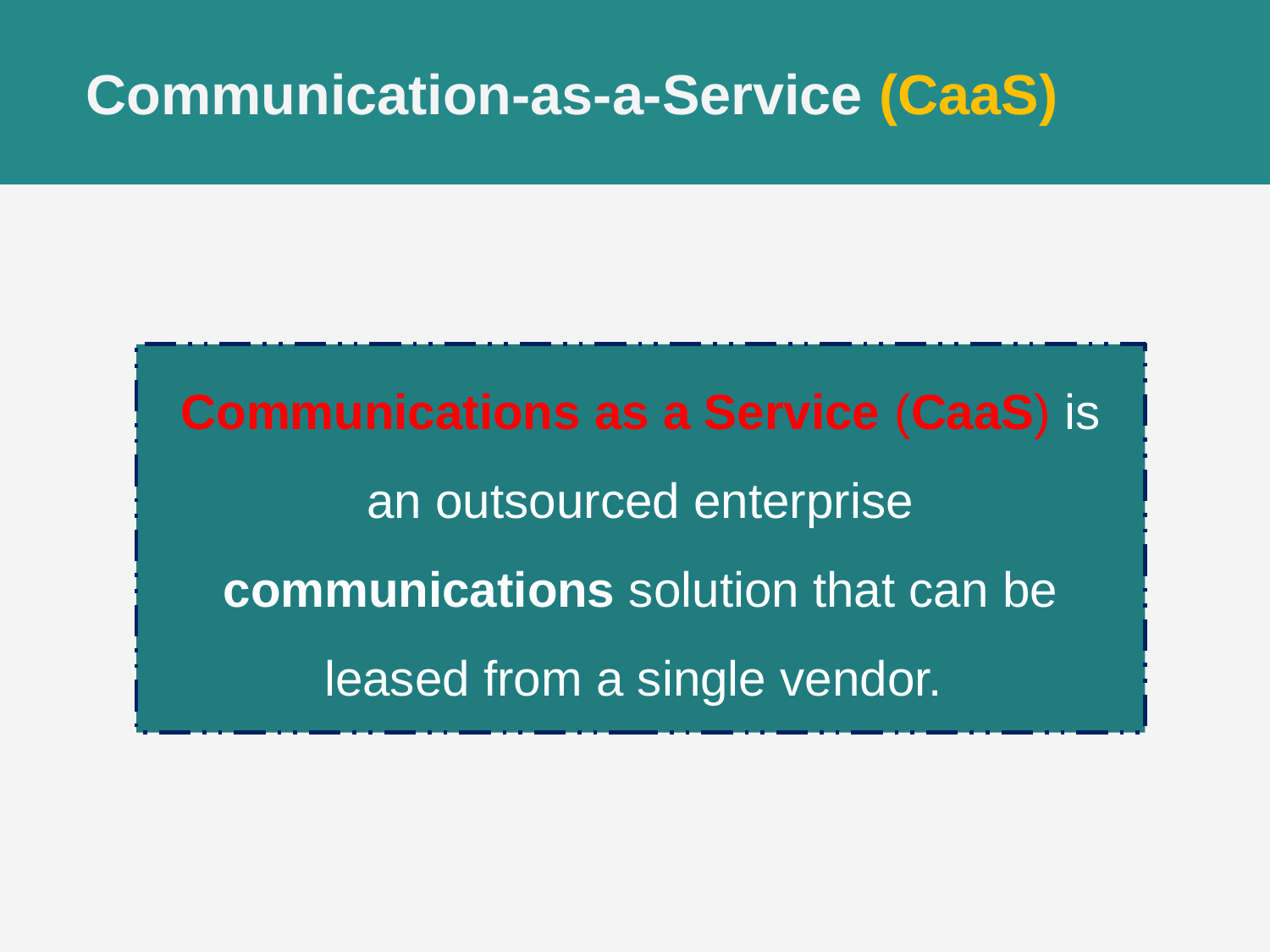

# Communication-as-a-Service (CaaS)
Communications as a Service (CaaS) is an outsourced enterprise communications solution that can be leased from a single vendor.